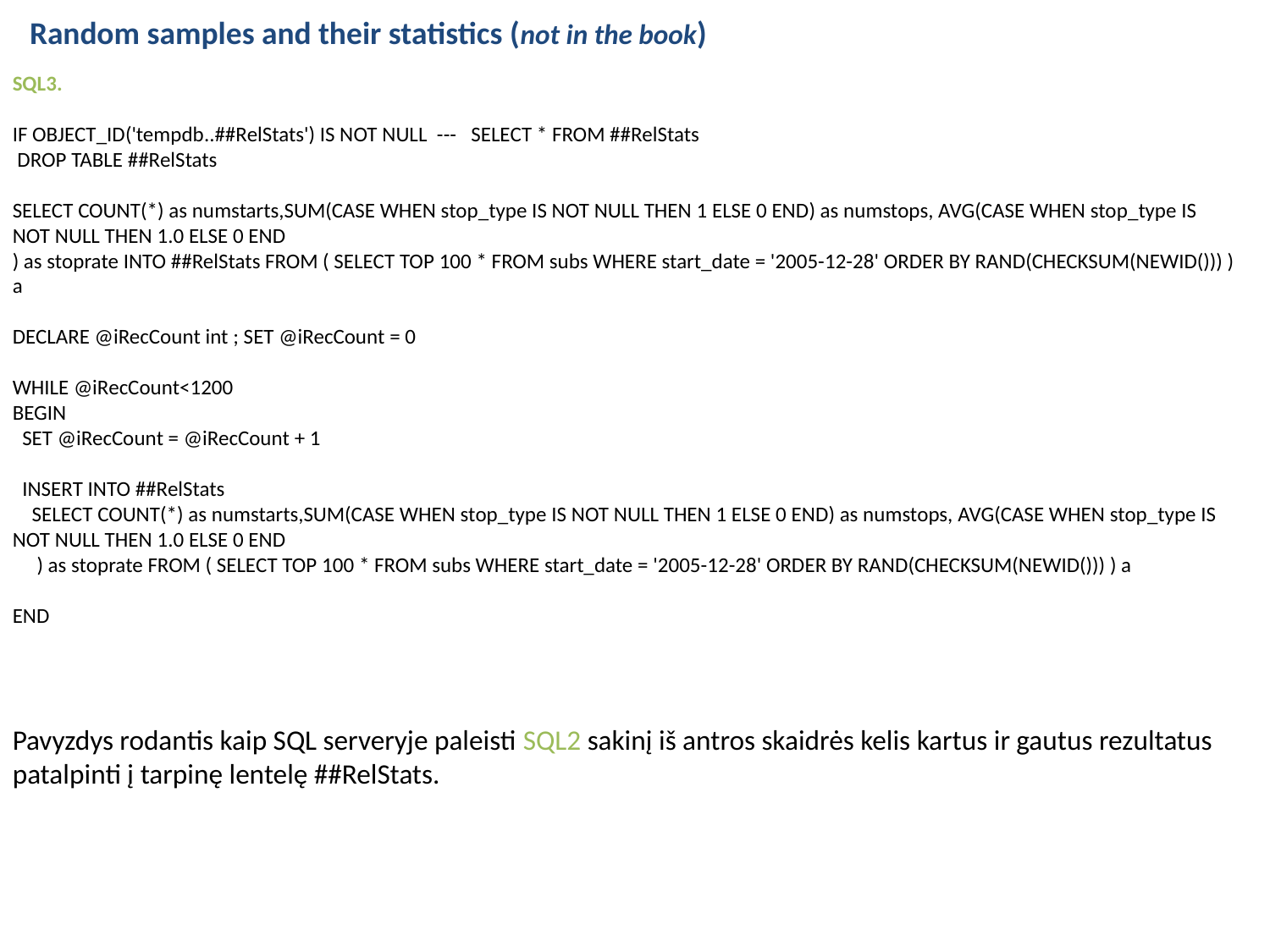

Random samples and their statistics (not in the book)
SQL3.

IF OBJECT_ID('tempdb..##RelStats') IS NOT NULL  ---   SELECT * FROM ##RelStats
 DROP TABLE ##RelStats

SELECT COUNT(*) as numstarts,SUM(CASE WHEN stop_type IS NOT NULL THEN 1 ELSE 0 END) as numstops, AVG(CASE WHEN stop_type IS NOT NULL THEN 1.0 ELSE 0 END
) as stoprate INTO ##RelStats FROM ( SELECT TOP 100 * FROM subs WHERE start_date = '2005-12-28' ORDER BY RAND(CHECKSUM(NEWID())) ) a

DECLARE @iRecCount int ; SET @iRecCount = 0

WHILE @iRecCount<1200
BEGIN
  SET @iRecCount = @iRecCount + 1

  INSERT INTO ##RelStats
    SELECT COUNT(*) as numstarts,SUM(CASE WHEN stop_type IS NOT NULL THEN 1 ELSE 0 END) as numstops, AVG(CASE WHEN stop_type IS NOT NULL THEN 1.0 ELSE 0 END
     ) as stoprate FROM ( SELECT TOP 100 * FROM subs WHERE start_date = '2005-12-28' ORDER BY RAND(CHECKSUM(NEWID())) ) a

END

Pavyzdys rodantis kaip SQL serveryje paleisti SQL2 sakinį iš antros skaidrės kelis kartus ir gautus rezultatus patalpinti į tarpinę lentelę ##RelStats.